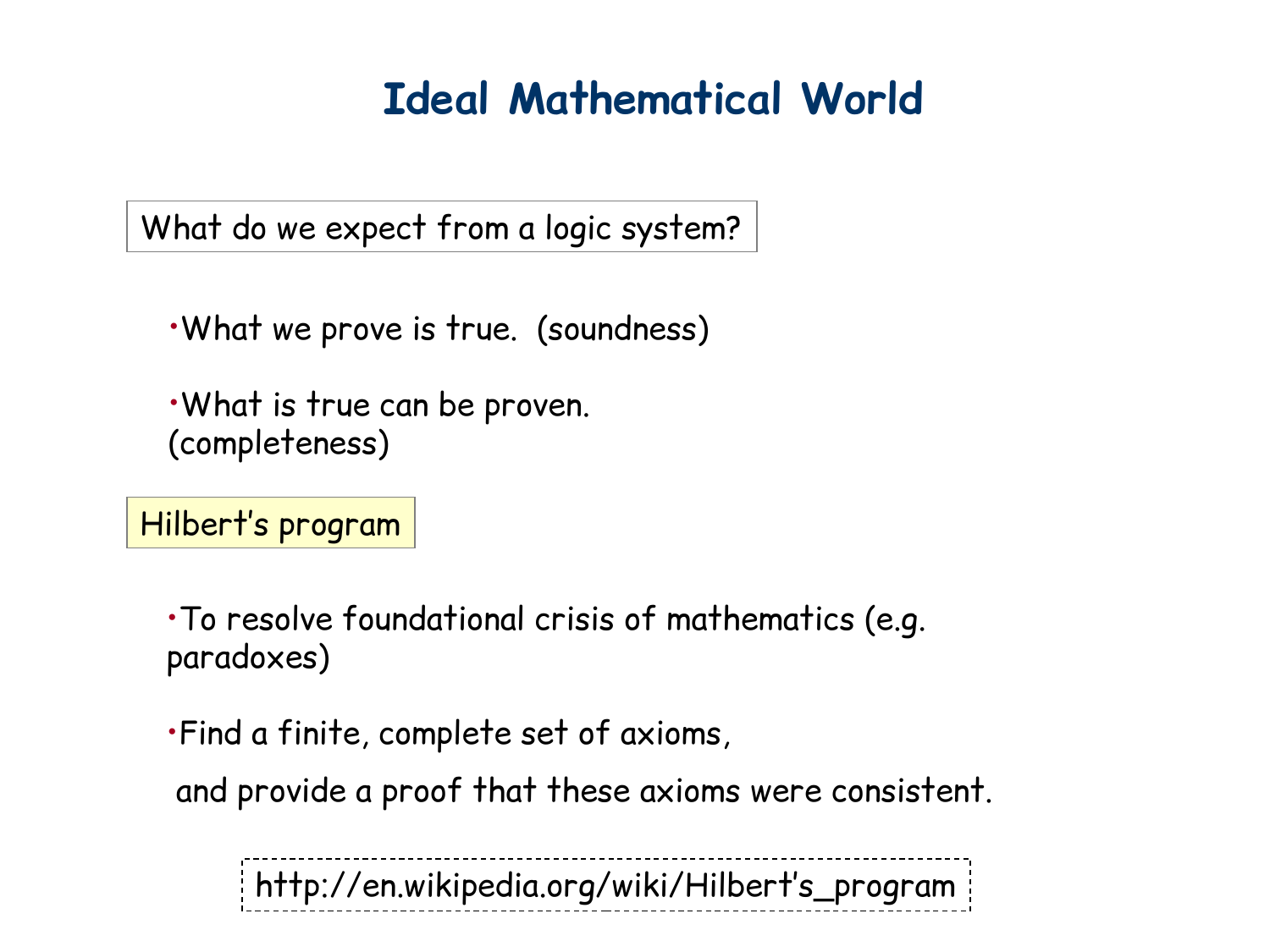

Ideal Mathematical World
What do we expect from a logic system?
What we prove is true.  (soundness)

What is true can be proven.  (completeness)
Hilbert’s program
To resolve foundational crisis of mathematics (e.g. paradoxes)

Find a finite, complete set of axioms,
 and provide a proof that these axioms were consistent.
http://en.wikipedia.org/wiki/Hilbert’s_program